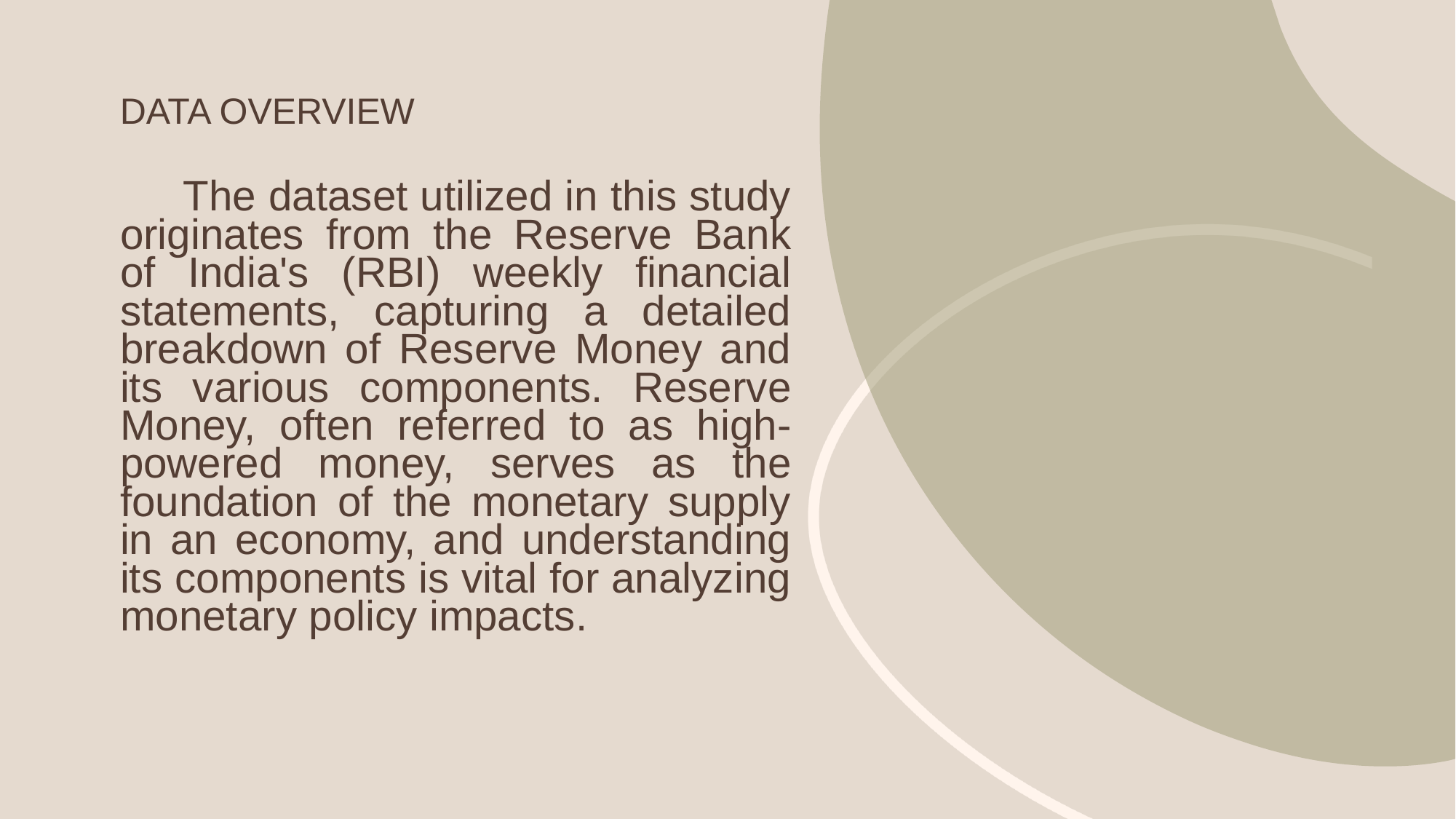

DATA OVERVIEW
# The dataset utilized in this study originates from the Reserve Bank of India's (RBI) weekly financial statements, capturing a detailed breakdown of Reserve Money and its various components. Reserve Money, often referred to as high-powered money, serves as the foundation of the monetary supply in an economy, and understanding its components is vital for analyzing monetary policy impacts.